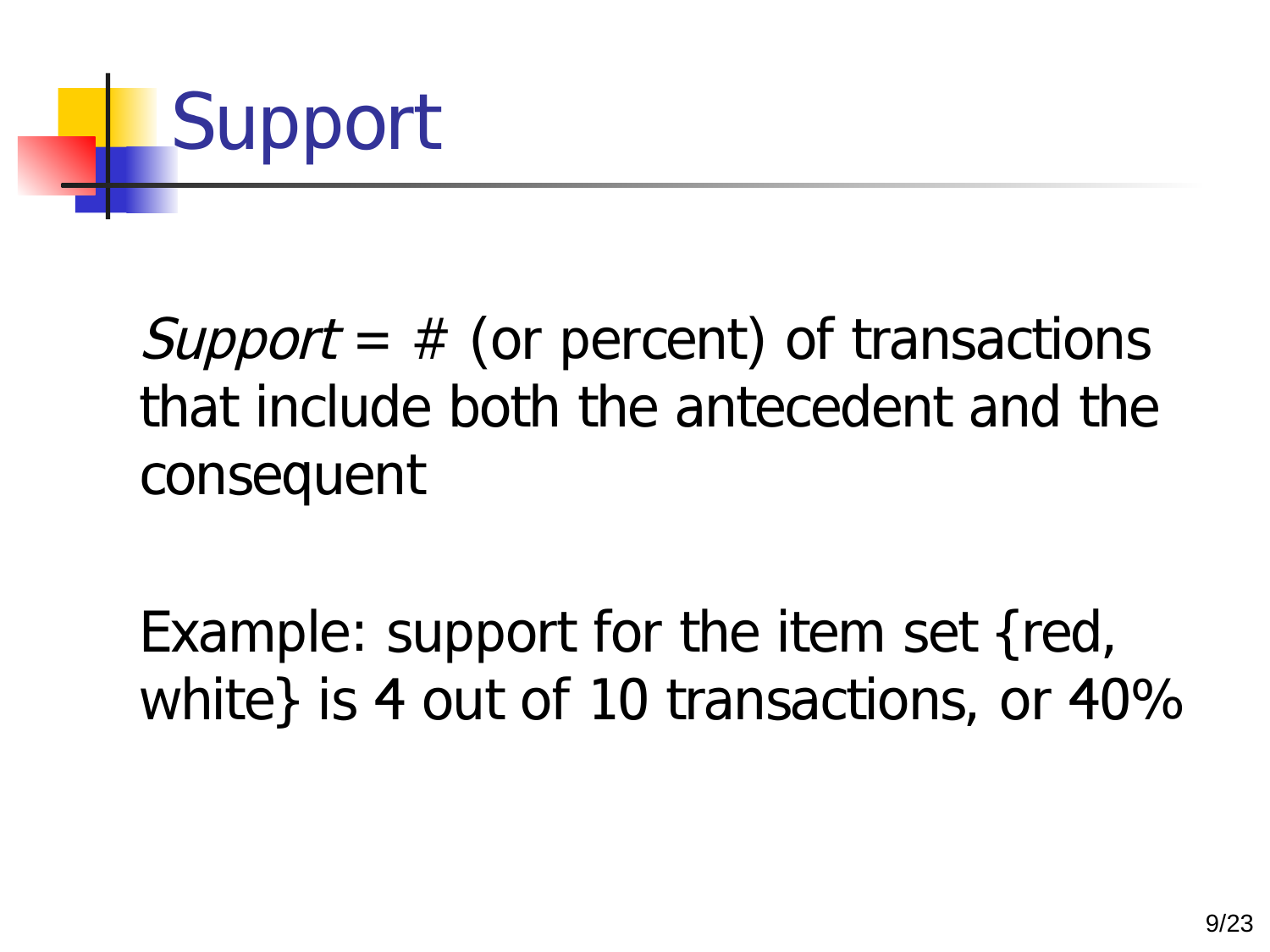

# Support
Support = # (or percent) of transactions that include both the antecedent and the consequent

Example: support for the item set {red, white} is 4 out of 10 transactions, or 40%
9/23